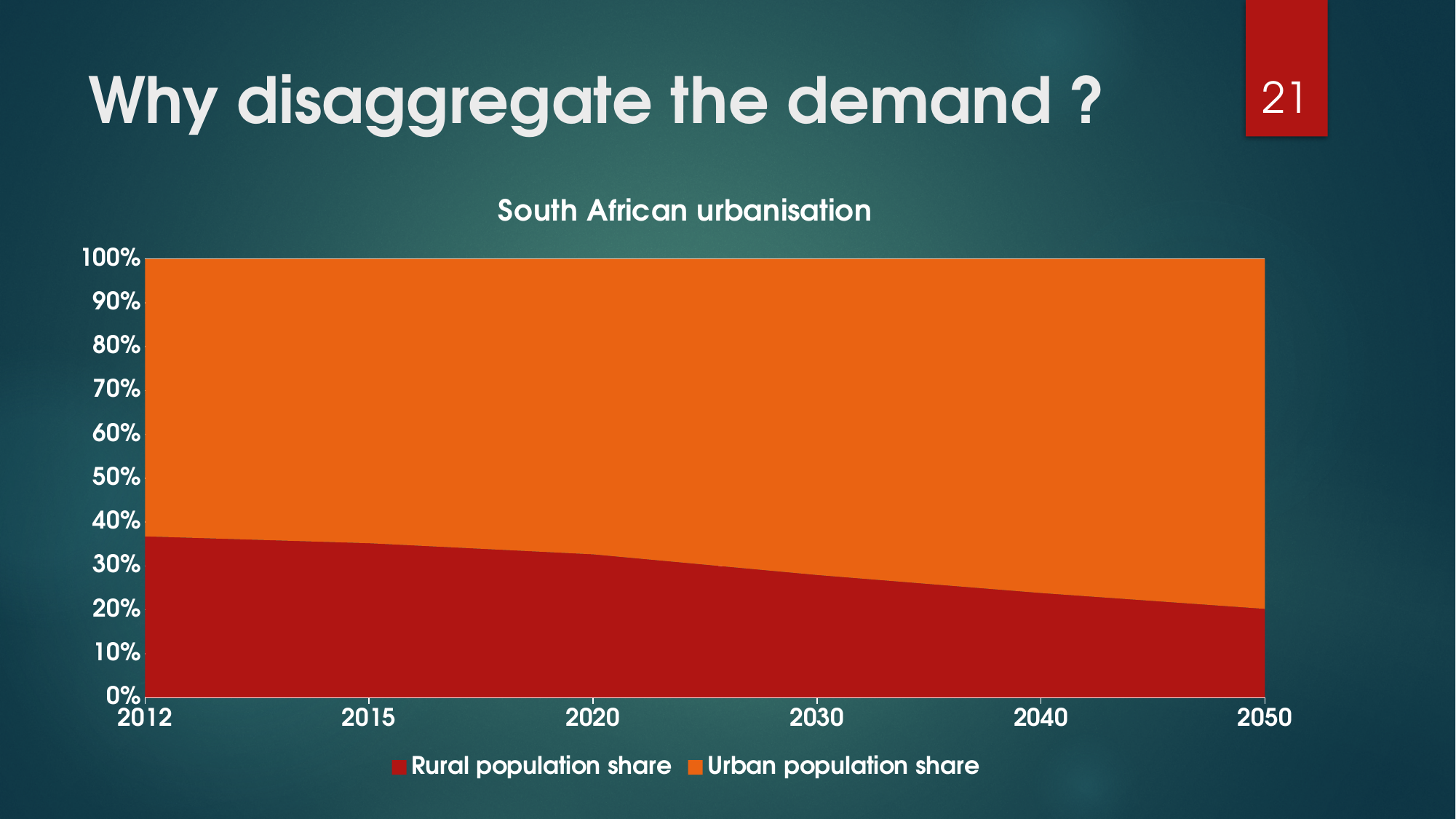

21
# Why disaggregate the demand ?

### Chart: South African urbanisation

| Category |  |  |
|---|---|---|
| 2012 | 19.476858400000005 | 33.553141600000004 |
| 2015 | 19.165220125711404 | 35.3247772 |
| 2020 | 18.420000013087904 | 38.011490224146335 |
| 2030 | 16.99666019599388 | 43.84693592962202 |
| 2040 | 15.174439992546972 | 48.53595572704706 |
| 2050 | 13.220138864251705 | 52.21434418936339 |